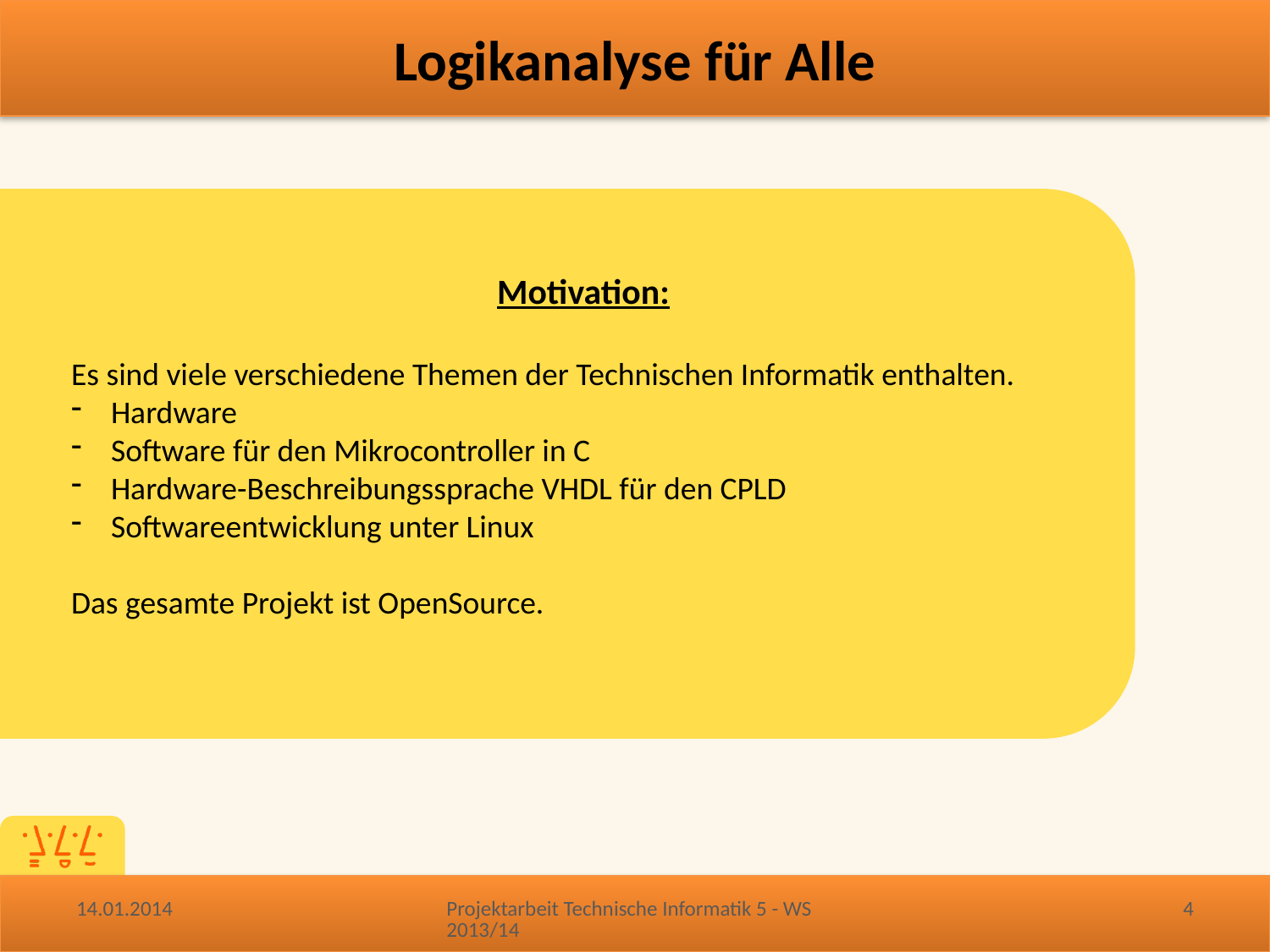

Motivation:

Es sind viele verschiedene Themen der Technischen Informatik enthalten.
Hardware
Software für den Mikrocontroller in C
Hardware-Beschreibungssprache VHDL für den CPLD
Softwareentwicklung unter Linux

Das gesamte Projekt ist OpenSource.

14.01.2014
Projektarbeit Technische Informatik 5 - WS 2013/14
4